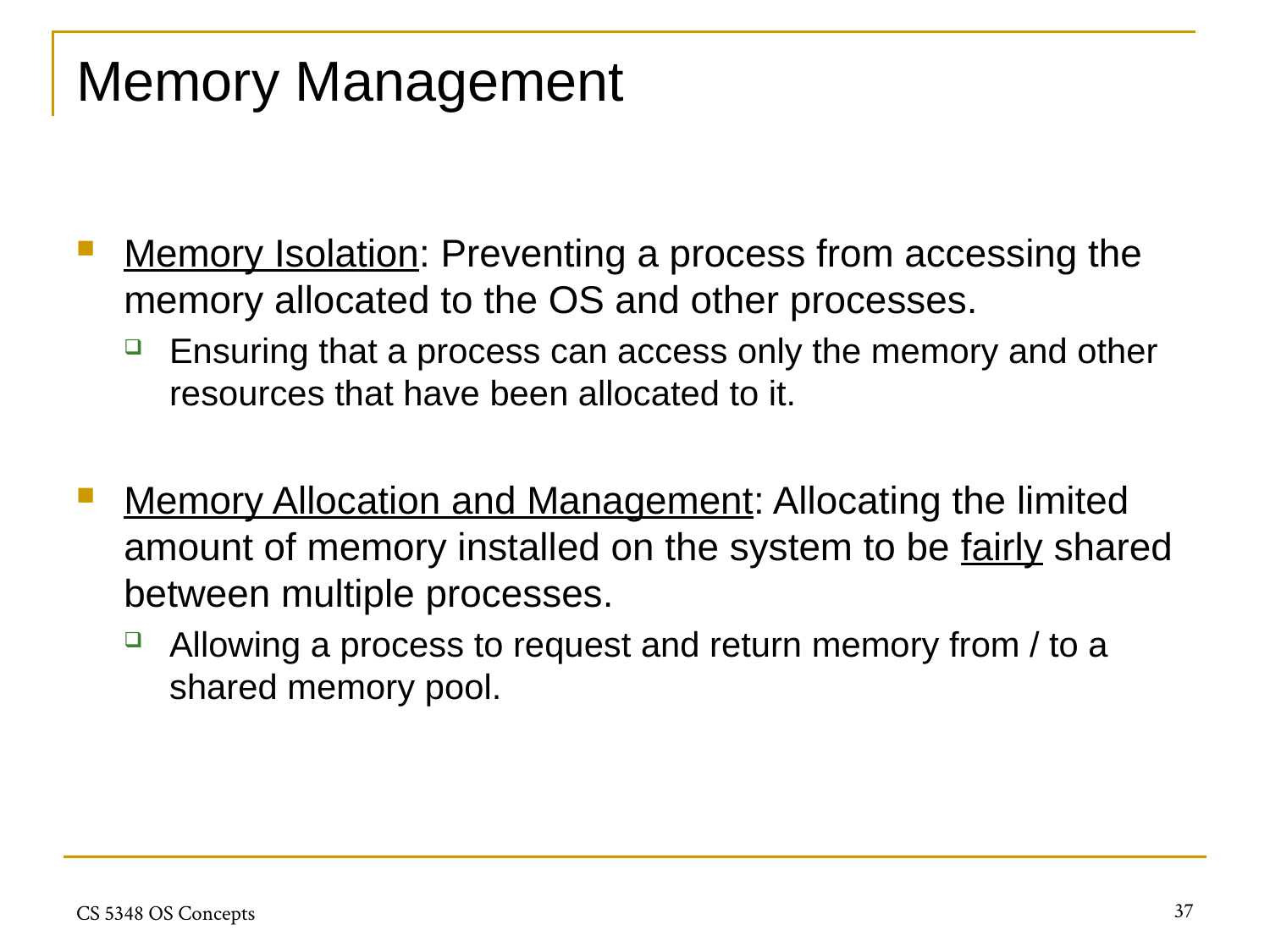

# Memory Management
Memory Isolation: Preventing a process from accessing the memory allocated to the OS and other processes.
Ensuring that a process can access only the memory and other resources that have been allocated to it.

Memory Allocation and Management: Allocating the limited amount of memory installed on the system to be fairly shared between multiple processes.
Allowing a process to request and return memory from / to a shared memory pool.
37
CS 5348 OS Concepts